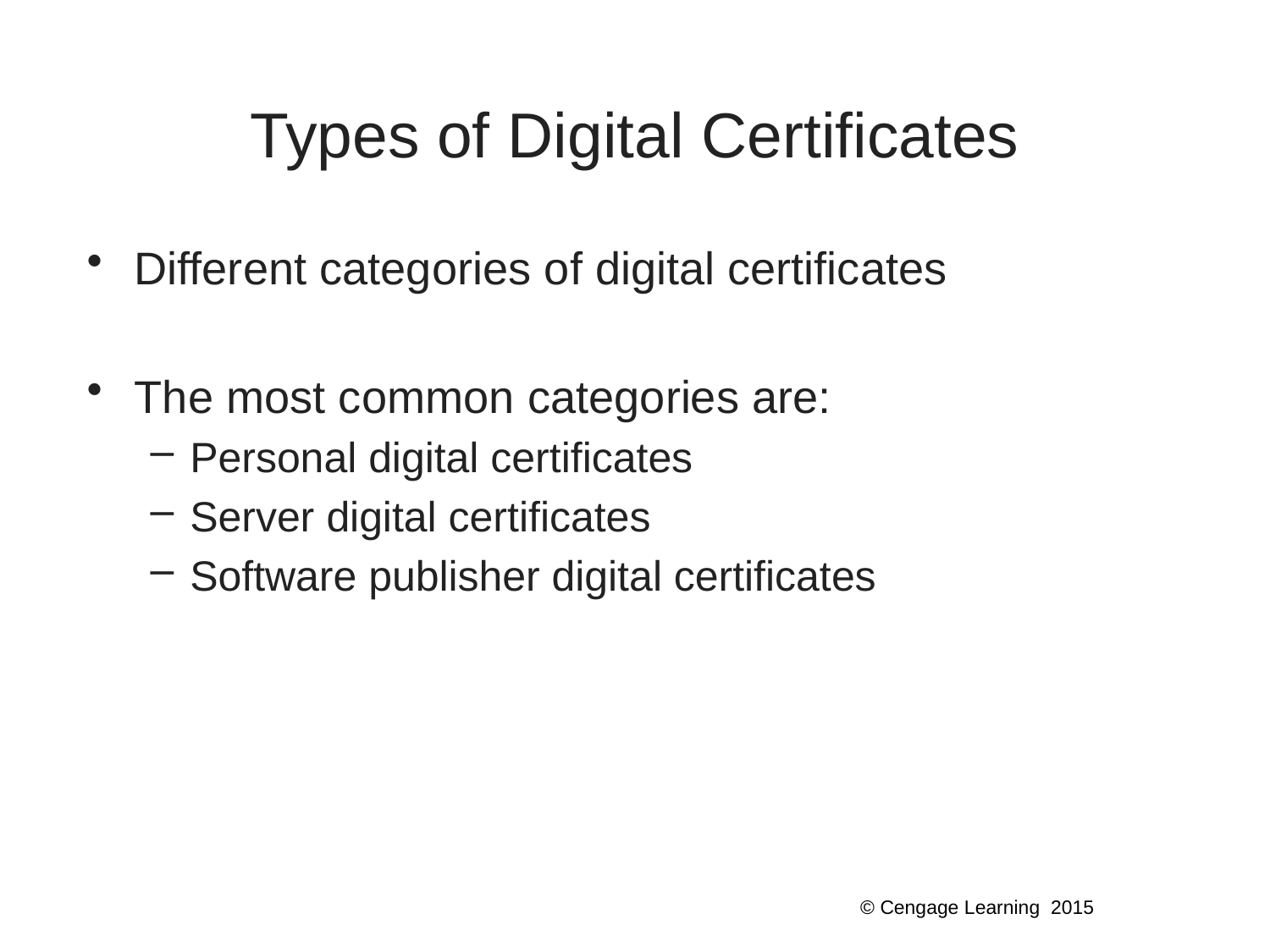

# Types of Digital Certificates
Different categories of digital certificates

The most common categories are:
Personal digital certificates
Server digital certificates
Software publisher digital certificates